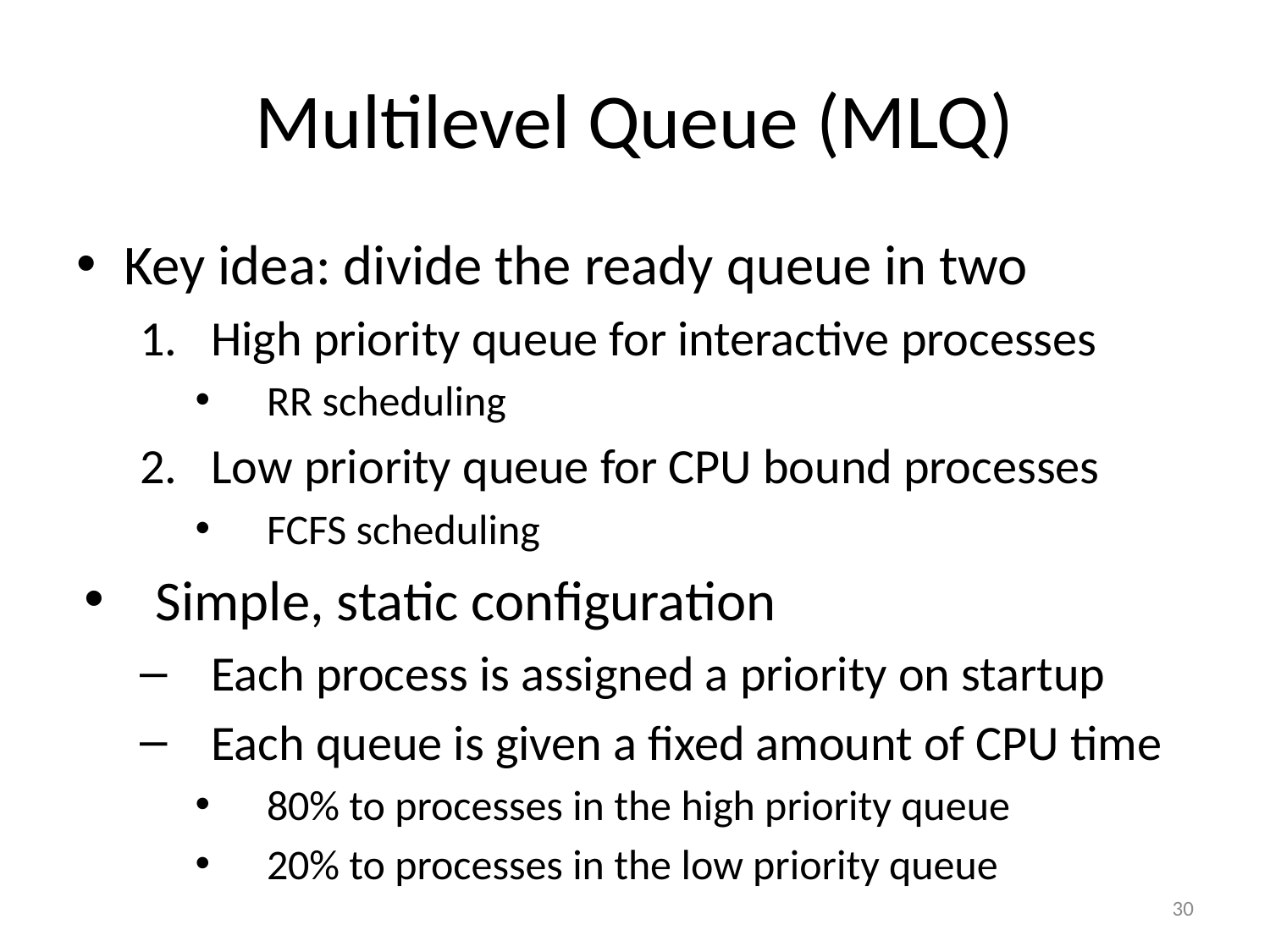

# Multilevel Queue (MLQ)
Key idea: divide the ready queue in two
High priority queue for interactive processes
RR scheduling
Low priority queue for CPU bound processes
FCFS scheduling
Simple, static configuration
Each process is assigned a priority on startup
Each queue is given a fixed amount of CPU time
80% to processes in the high priority queue
20% to processes in the low priority queue
30